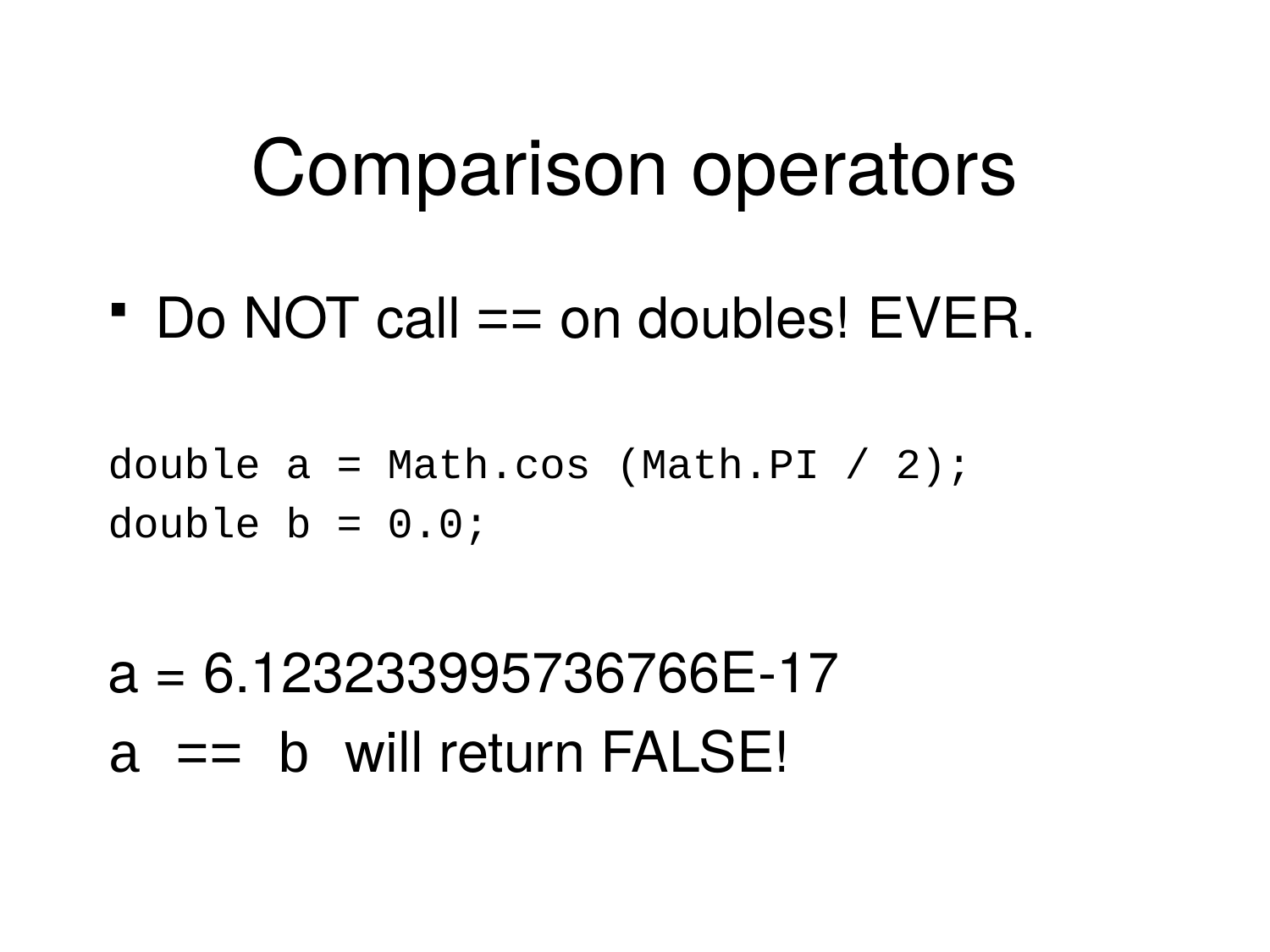

# Comparison operators
Do NOT call == on doubles! EVER.

double a = Math.cos (Math.PI / 2);
double b = 0.0;

a = 6.123233995736766E-17
a == b will return FALSE!